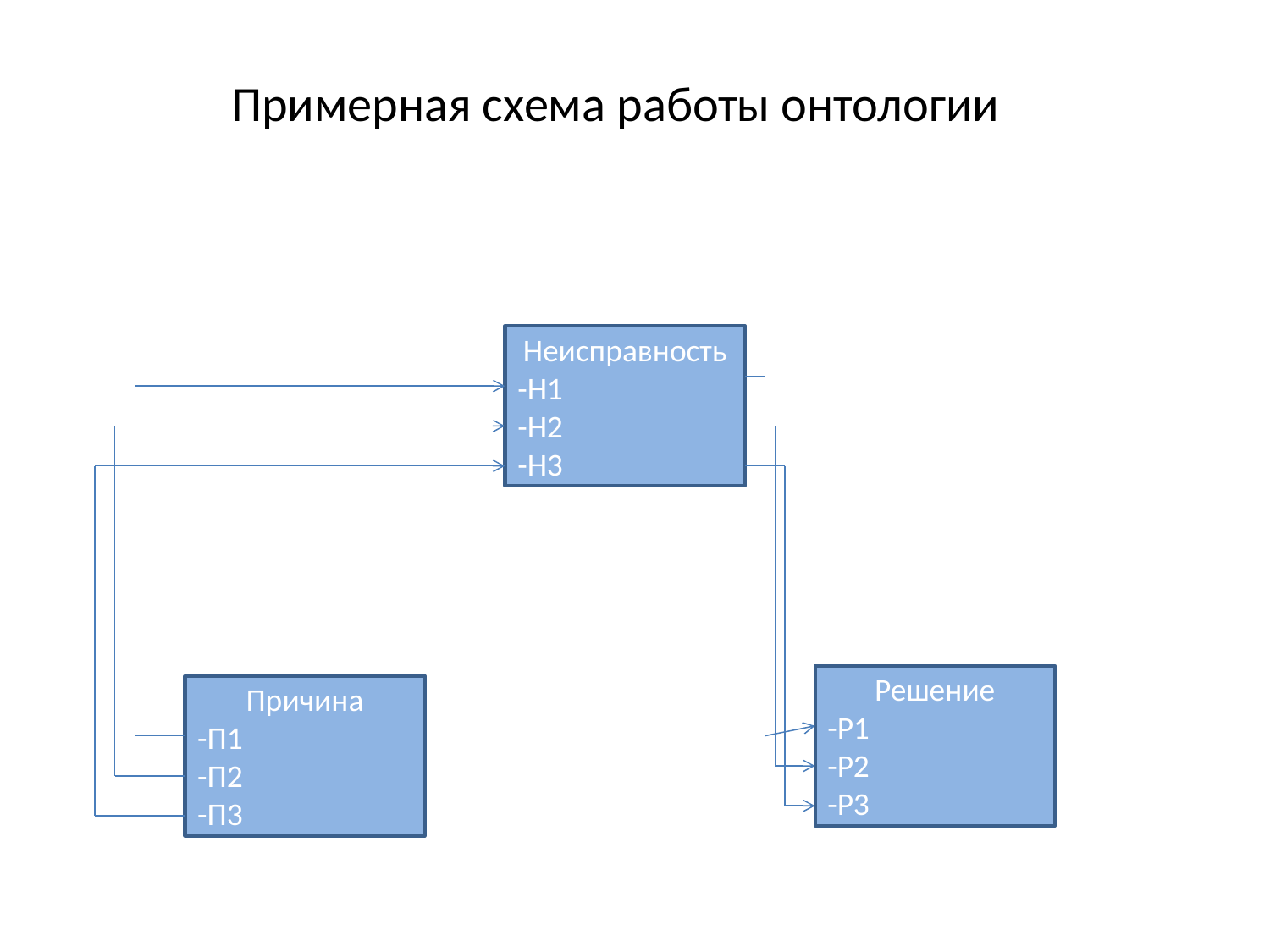

Примерная схема работы онтологии
Неисправность
-Н1
-Н2
-Н3
Решение
-Р1
-Р2
-Р3
Причина
-П1
-П2
-П3